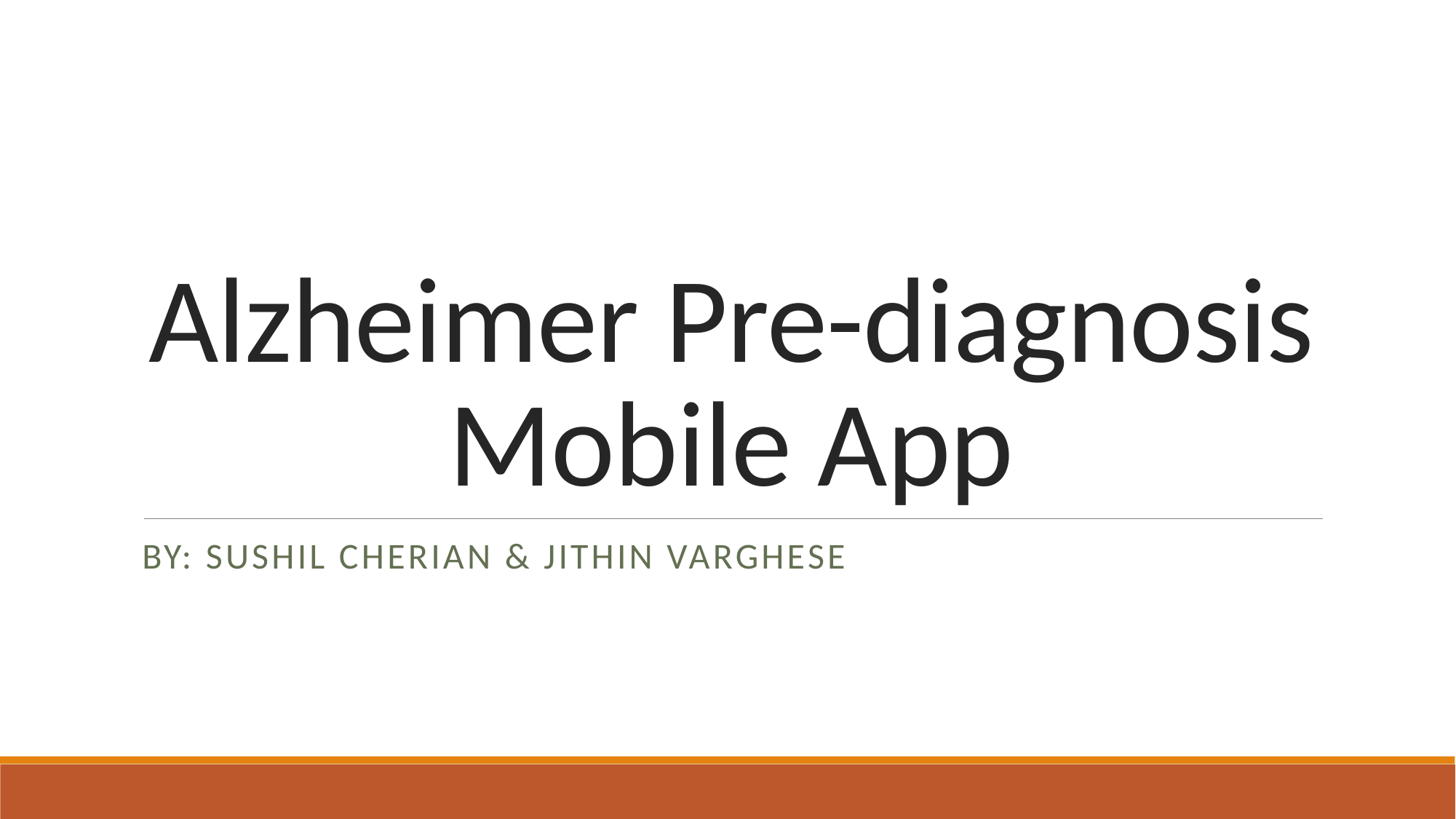

# Alzheimer Pre-diagnosis Mobile App
By: Sushil Cherian & Jithin varghese